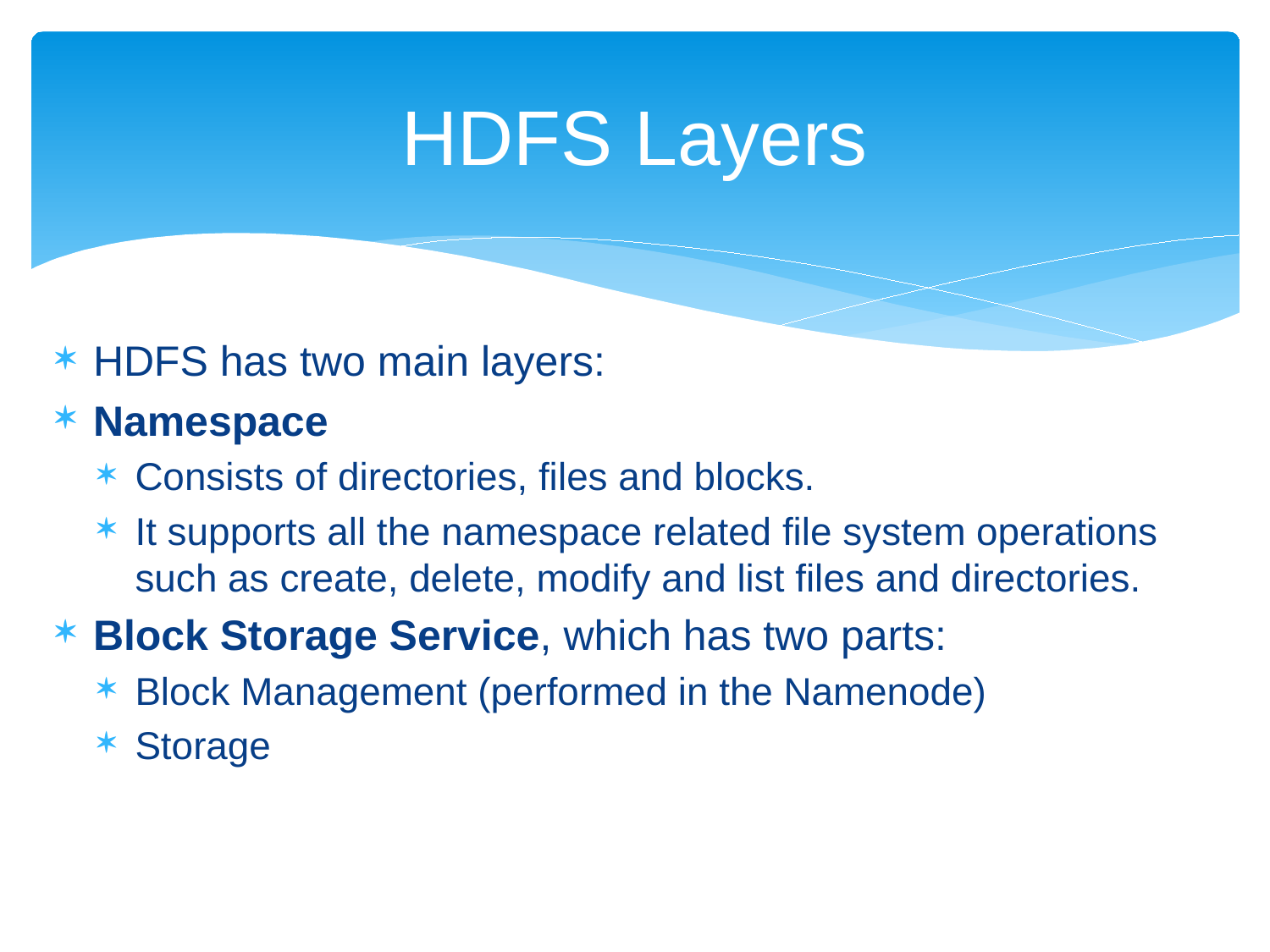

# HDFS Layers
HDFS has two main layers:
Namespace
Consists of directories, files and blocks.
It supports all the namespace related file system operations such as create, delete, modify and list files and directories.
Block Storage Service, which has two parts:
Block Management (performed in the Namenode)
Storage